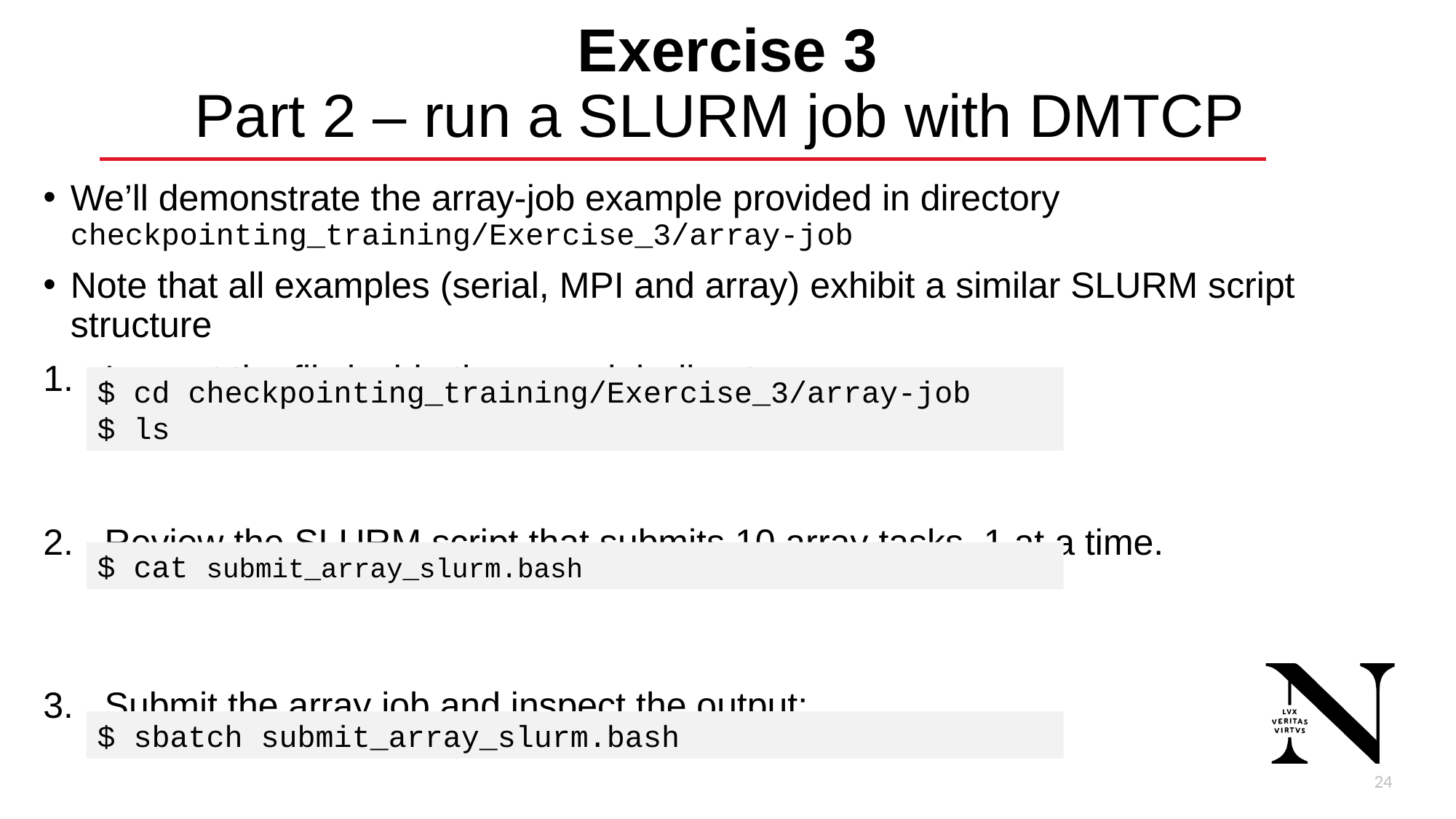

# Exercise 3 Part 2 – run a SLURM job with DMTCP
We’ll demonstrate the array-job example provided in directory checkpointing_training/Exercise_3/array-job
Note that all examples (serial, MPI and array) exhibit a similar SLURM script structure
Inspect the fils inside the array-job directory:

Review the SLURM script that submits 10 array tasks, 1 at a time.

Submit the array job and inspect the output:
$ cd checkpointing_training/Exercise_3/array-job
$ ls
$ cat submit_array_slurm.bash
$ sbatch submit_array_slurm.bash
24